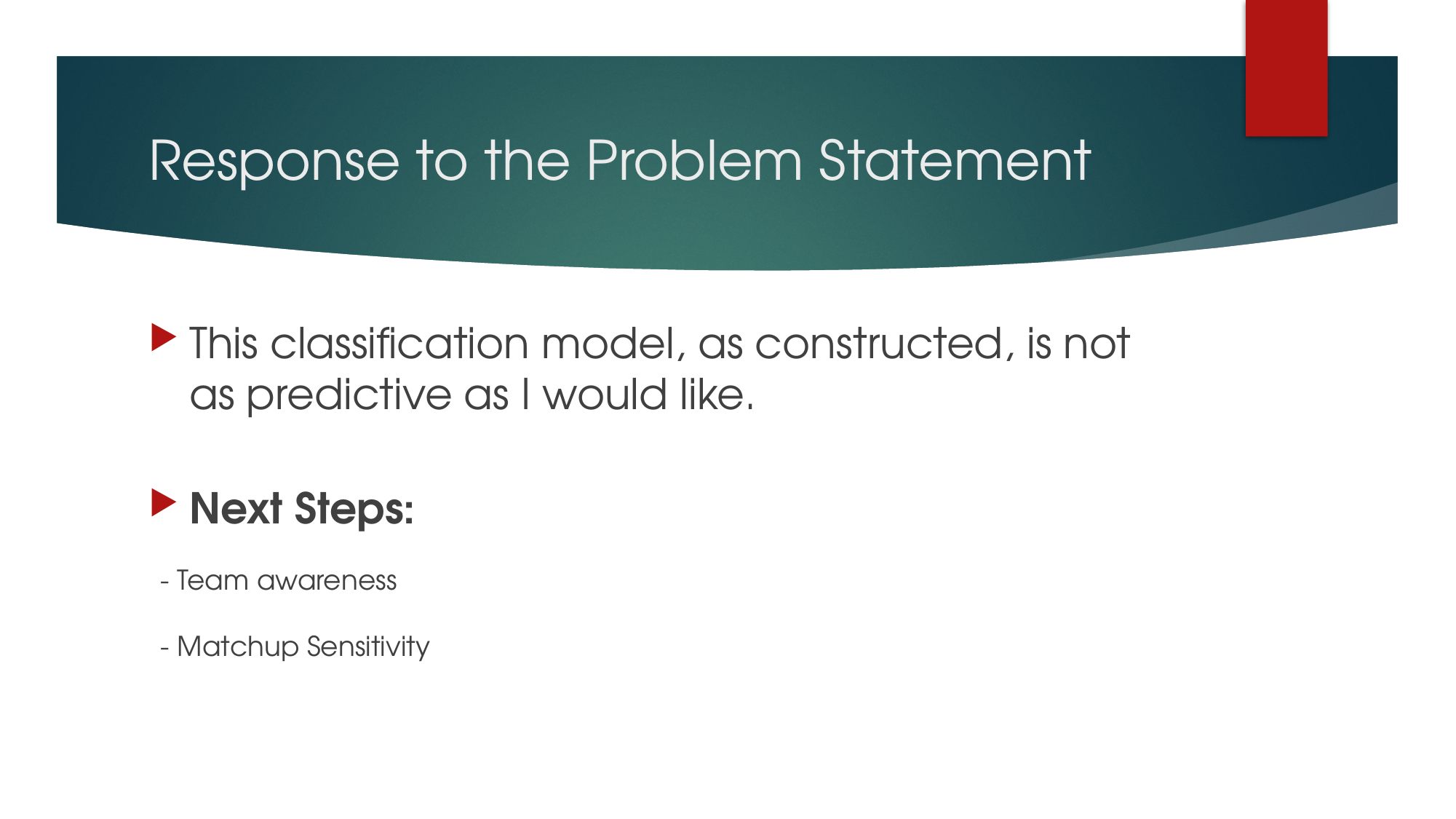

# Response to the Problem Statement
This classification model, as constructed, is not as predictive as I would like.

Next Steps:
 - Team awareness
 - Matchup Sensitivity